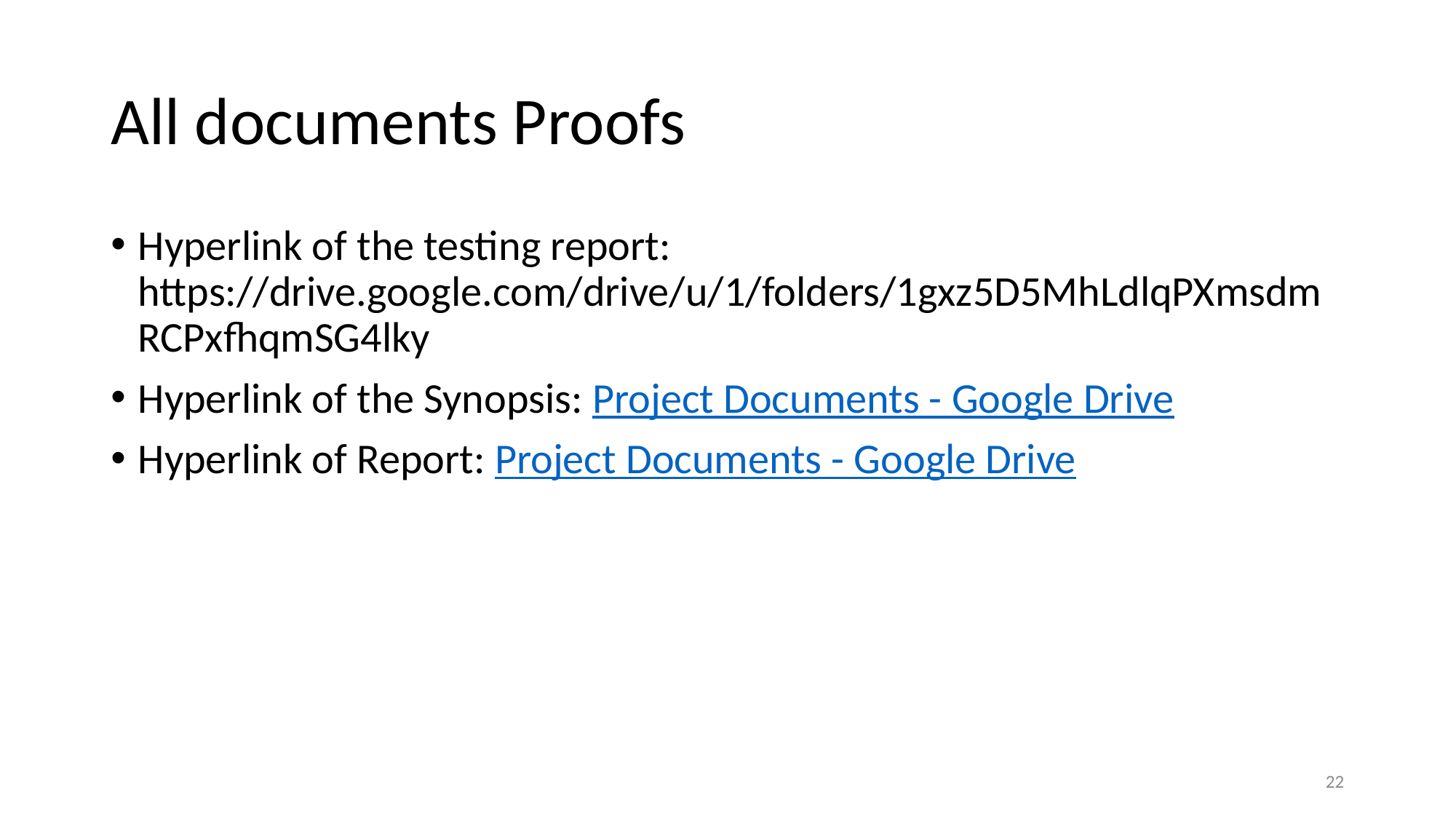

# All documents Proofs
Hyperlink of the testing report: https://drive.google.com/drive/u/1/folders/1gxz5D5MhLdlqPXmsdmRCPxfhqmSG4lky
Hyperlink of the Synopsis: Project Documents - Google Drive
Hyperlink of Report: Project Documents - Google Drive
22